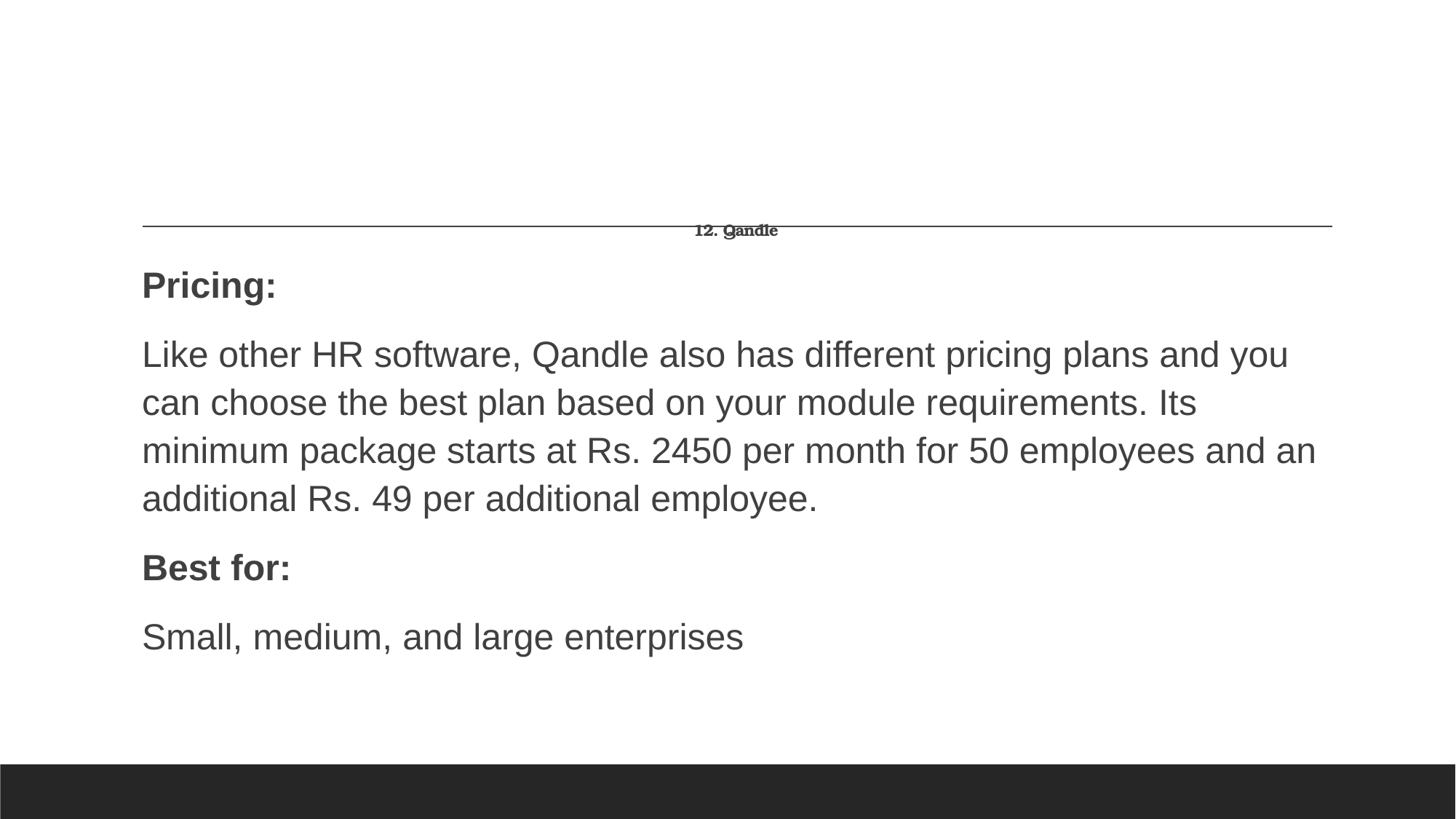

# 12. Qandle
Pricing:
Like other HR software, Qandle also has different pricing plans and you can choose the best plan based on your module requirements. Its minimum package starts at Rs. 2450 per month for 50 employees and an additional Rs. 49 per additional employee.
Best for:
Small, medium, and large enterprises